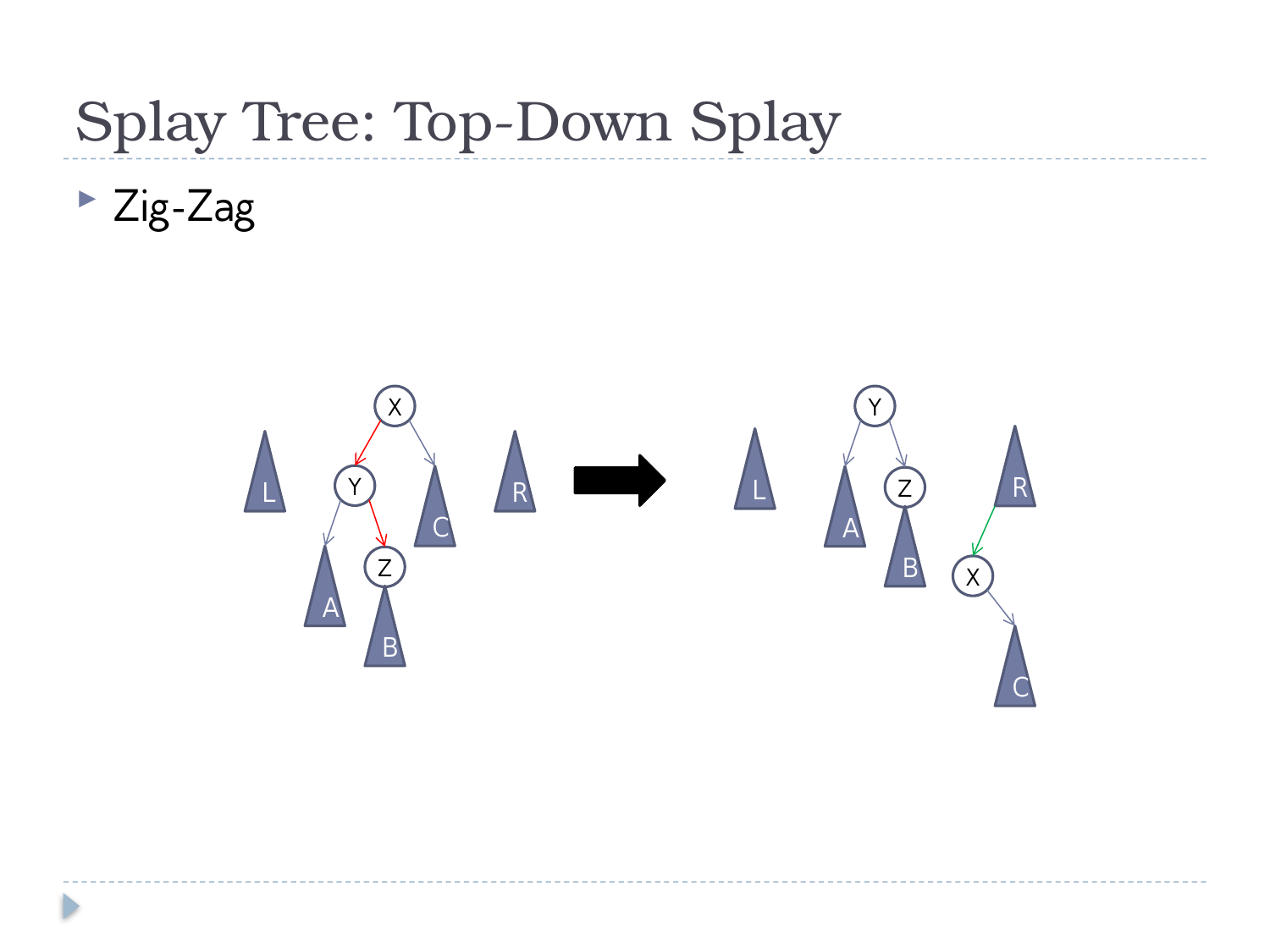

# Splay Tree: Top-Down Splay
Zig-Zag
X
Y
R
L
L
R

Y
C
A
Z
B
A
Z
X
B
C